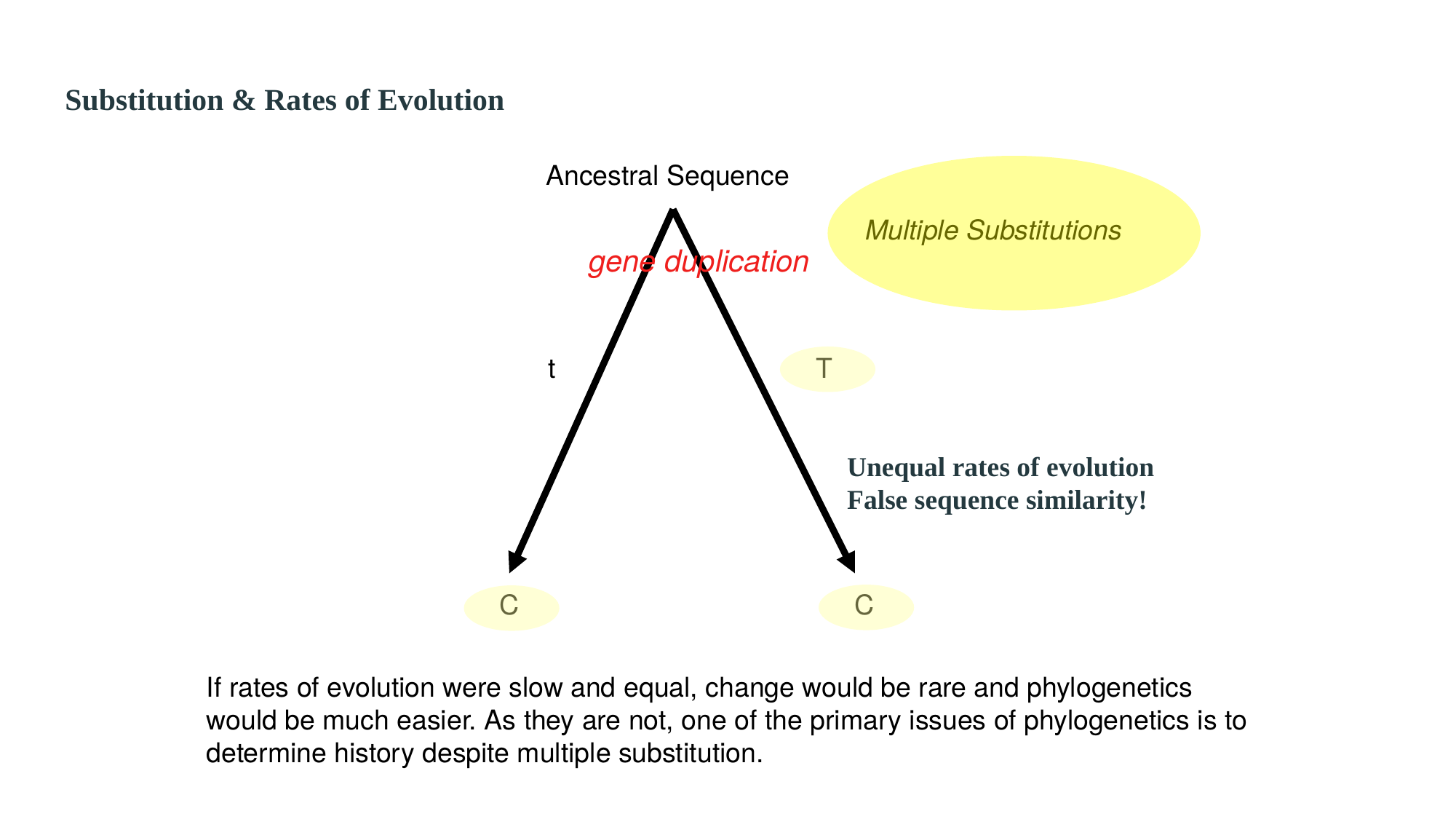

Substitution & Rates of Evolution
Ancestral Sequence

Multiple Substitutions

gene duplication
t
T

Unequal rates of evolution
False sequence similarity!
C
C

If rates of evolution were slow and equal, change would be rare and phylogenetics would be much easier. As they are not, one of the primary issues of phylogenetics is to determine history despite multiple substitution.